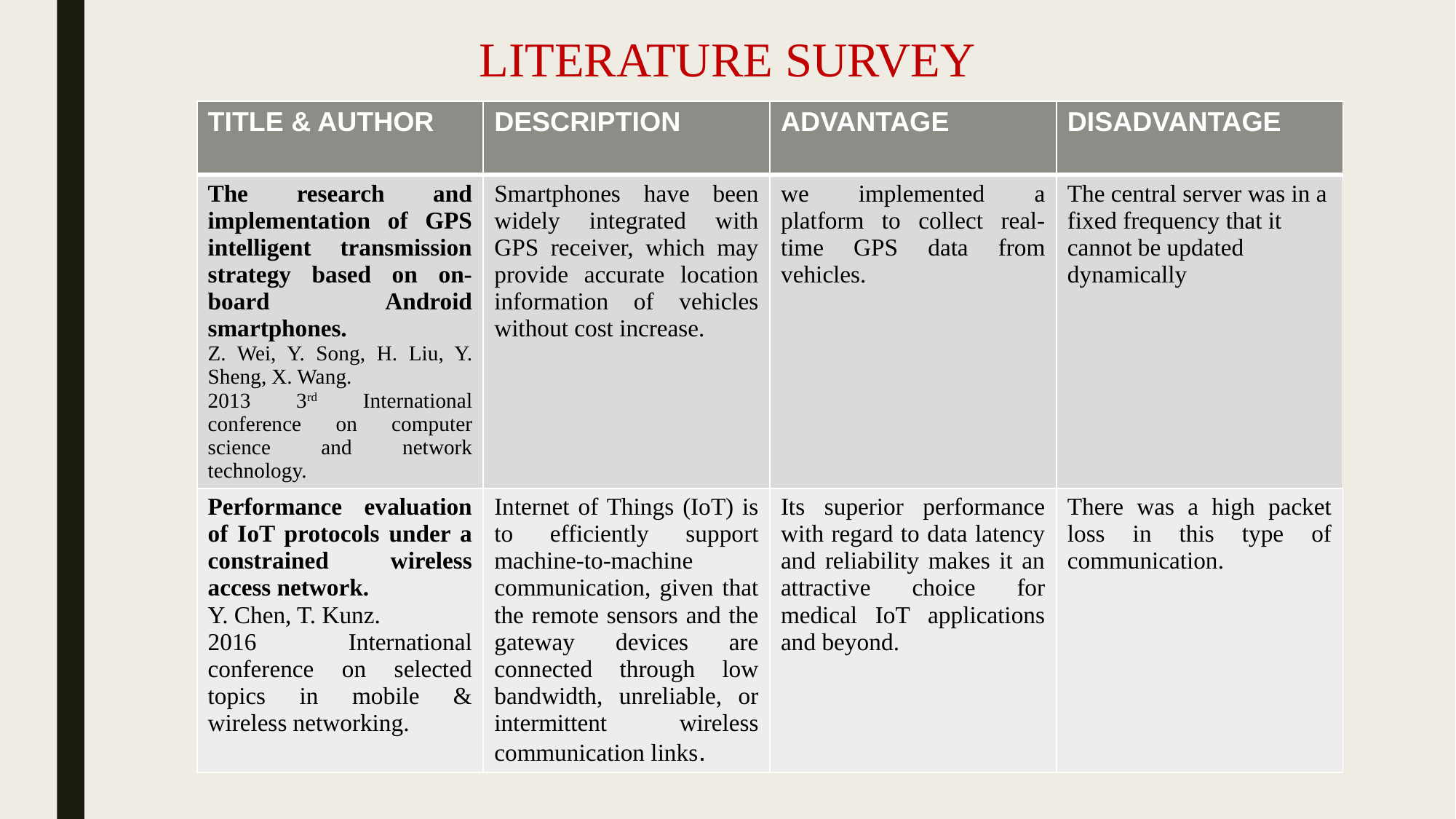

# LITERATURE SURVEY
| TITLE & AUTHOR | DESCRIPTION | ADVANTAGE | DISADVANTAGE |
| --- | --- | --- | --- |
| The research and implementation of GPS intelligent transmission strategy based on on-board Android smartphones. Z. Wei, Y. Song, H. Liu, Y. Sheng, X. Wang. 2013 3rd International conference on computer science and network technology. | Smartphones have been widely integrated with GPS receiver, which may provide accurate location information of vehicles without cost increase. | we implemented a platform to collect real-time GPS data from vehicles. | The central server was in a fixed frequency that it cannot be updated dynamically |
| Performance evaluation of IoT protocols under a constrained wireless access network. Y. Chen, T. Kunz. 2016 International conference on selected topics in mobile & wireless networking. | Internet of Things (IoT) is to efficiently support machine-to-machine communication, given that the remote sensors and the gateway devices are connected through low bandwidth, unreliable, or intermittent wireless communication links. | Its superior performance with regard to data latency and reliability makes it an attractive choice for medical IoT applications and beyond. | There was a high packet loss in this type of communication. |